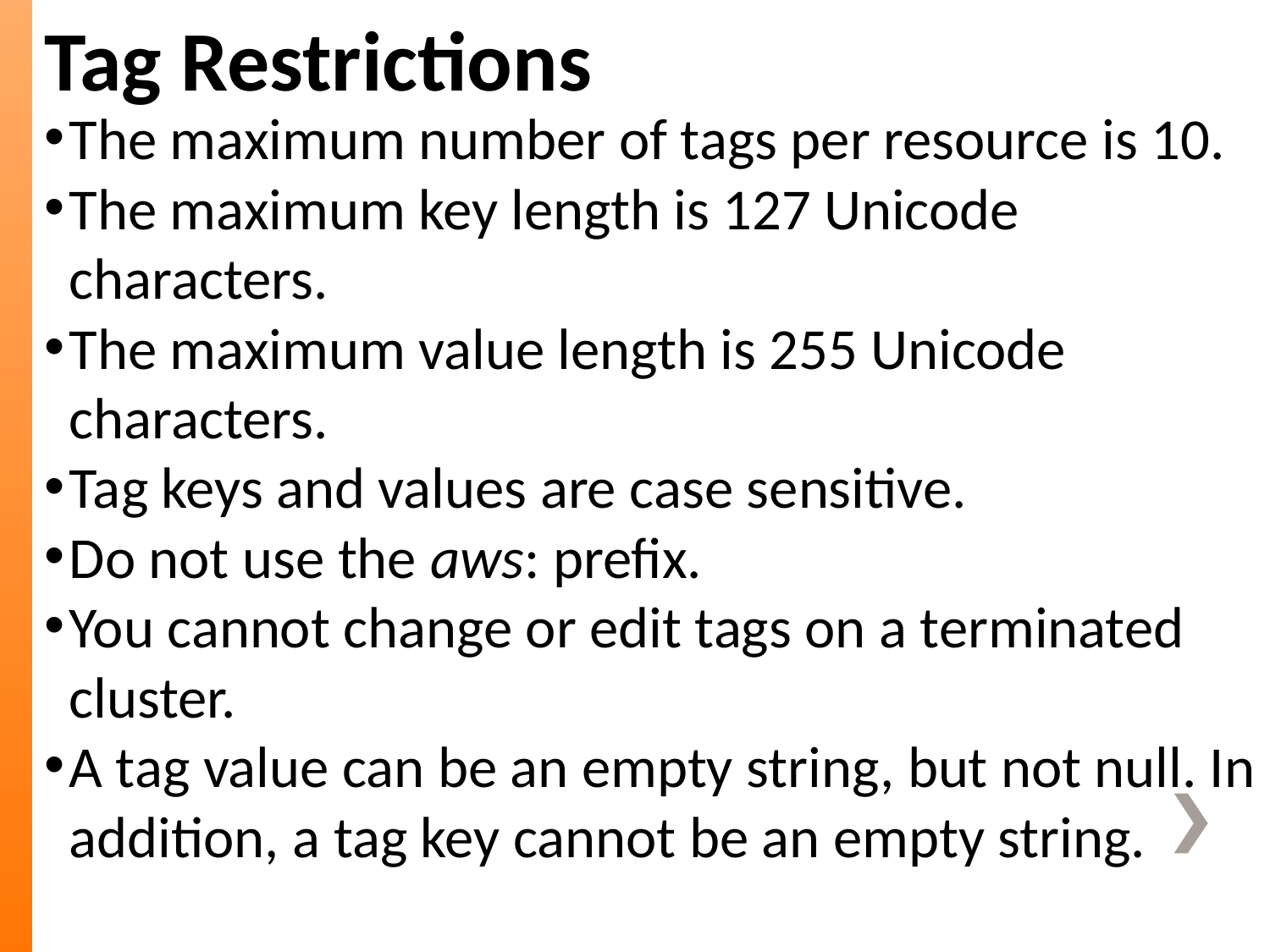

Tag Restrictions
The maximum number of tags per resource is 10.
The maximum key length is 127 Unicode characters.
The maximum value length is 255 Unicode characters.
Tag keys and values are case sensitive.
Do not use the aws: prefix.
You cannot change or edit tags on a terminated cluster.
A tag value can be an empty string, but not null. In addition, a tag key cannot be an empty string.